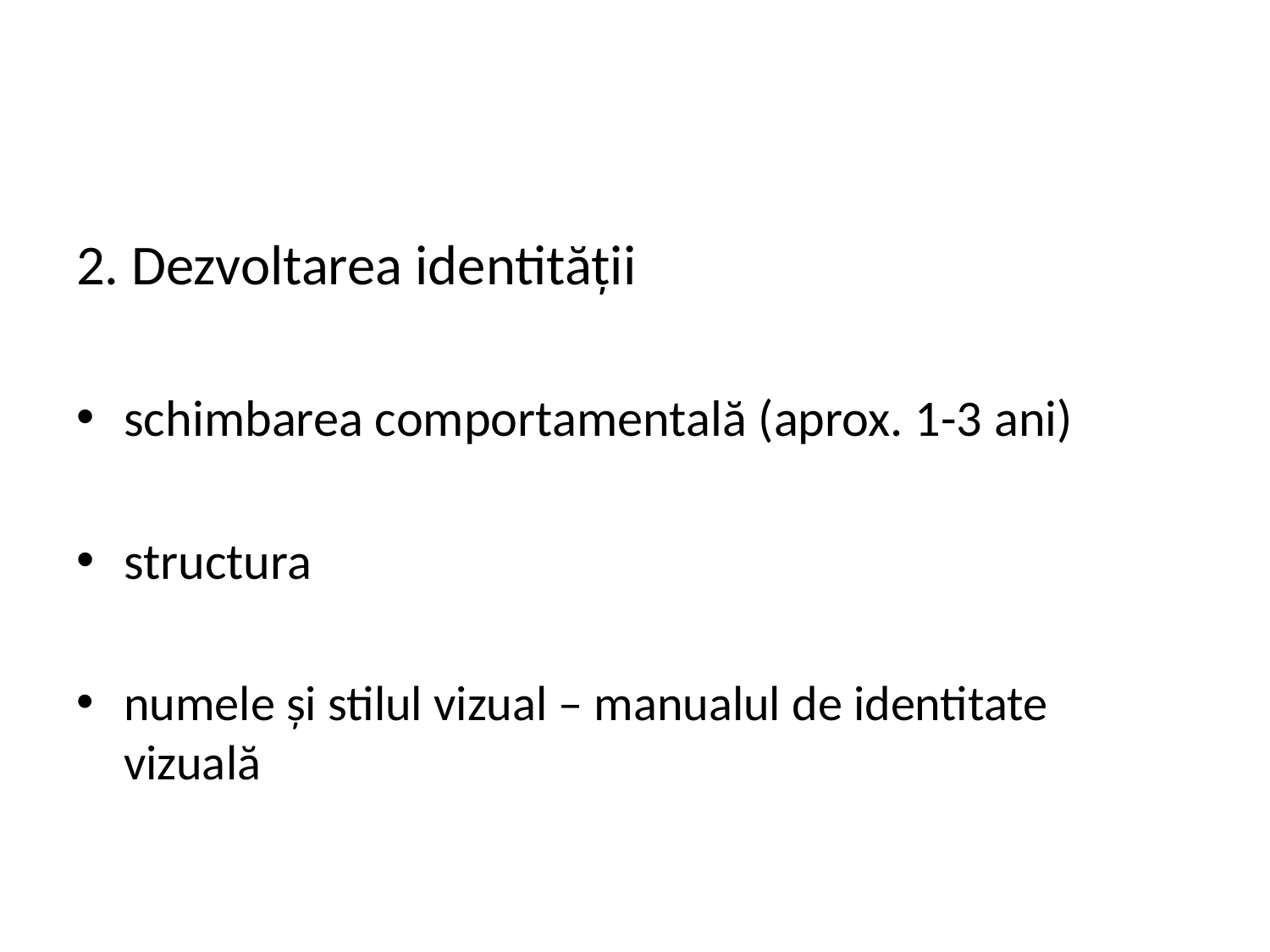

#
2. Dezvoltarea identității

schimbarea comportamentală (aprox. 1-3 ani)

structura

numele și stilul vizual – manualul de identitate vizuală